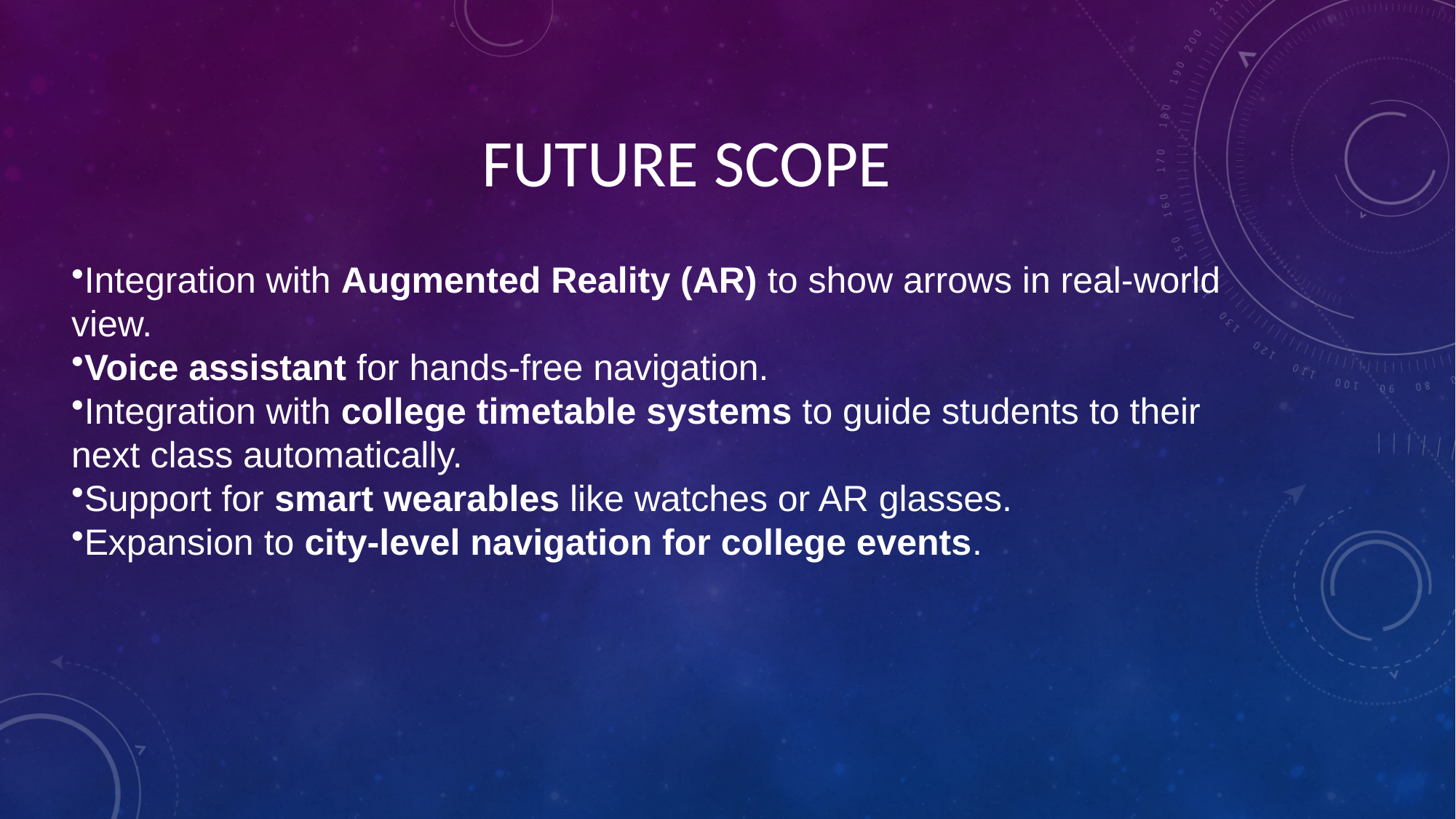

# Future Scope
Integration with Augmented Reality (AR) to show arrows in real-world view.
Voice assistant for hands-free navigation.
Integration with college timetable systems to guide students to their next class automatically.
Support for smart wearables like watches or AR glasses.
Expansion to city-level navigation for college events.